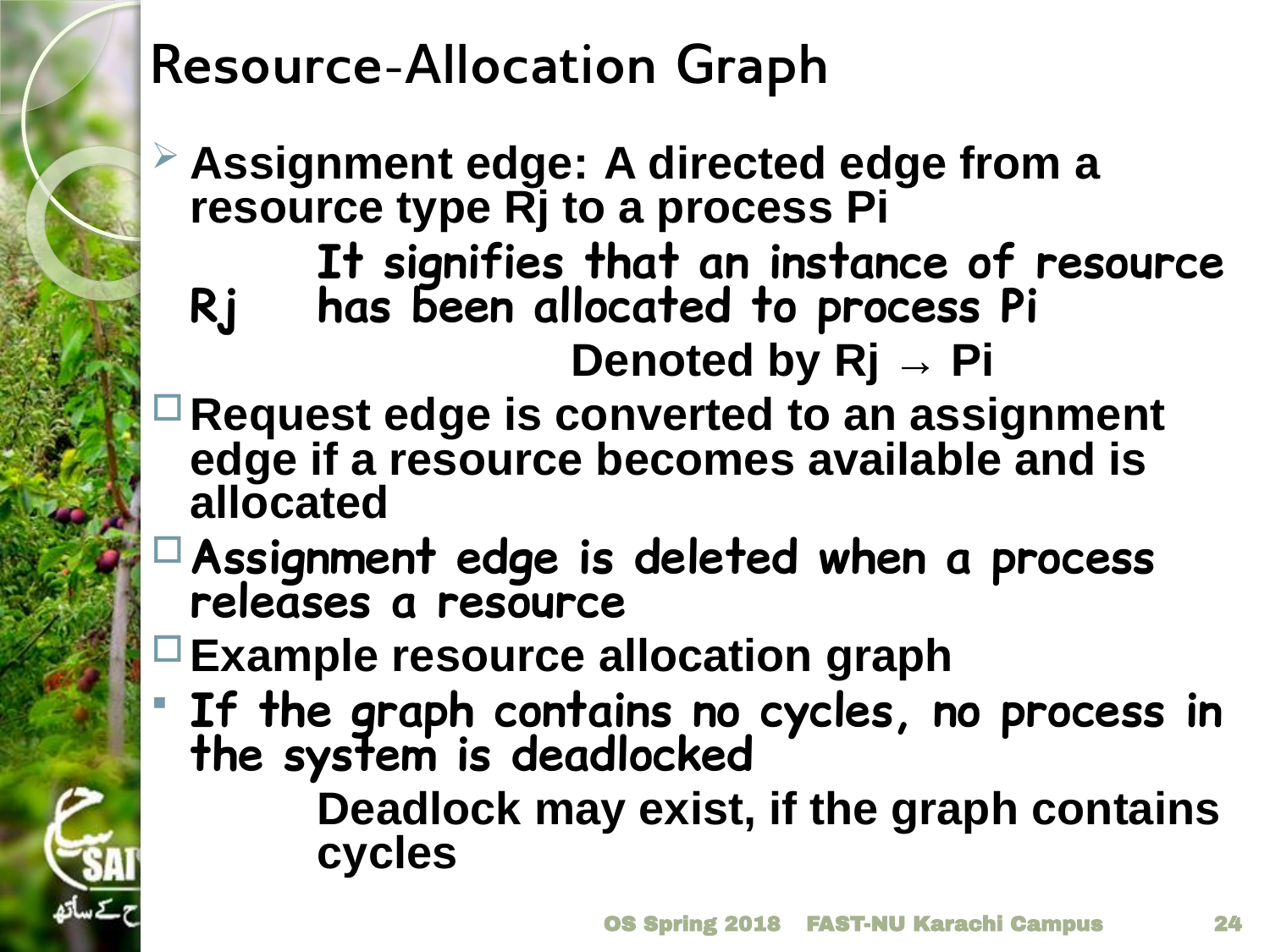

# Resource-Allocation Graph
Assignment edge: A directed edge from a 	resource type Rj to a process Pi
		It signifies that an instance of resource Rj 	has been allocated to process Pi
				Denoted by Rj → Pi
Request edge is converted to an assignment edge if a resource becomes available and is allocated
Assignment edge is deleted when a process releases a resource
Example resource allocation graph
If the graph contains no cycles, no process in the system is deadlocked
		Deadlock may exist, if the graph contains 	cycles
OS Spring 2018
FAST-NU Karachi Campus
24